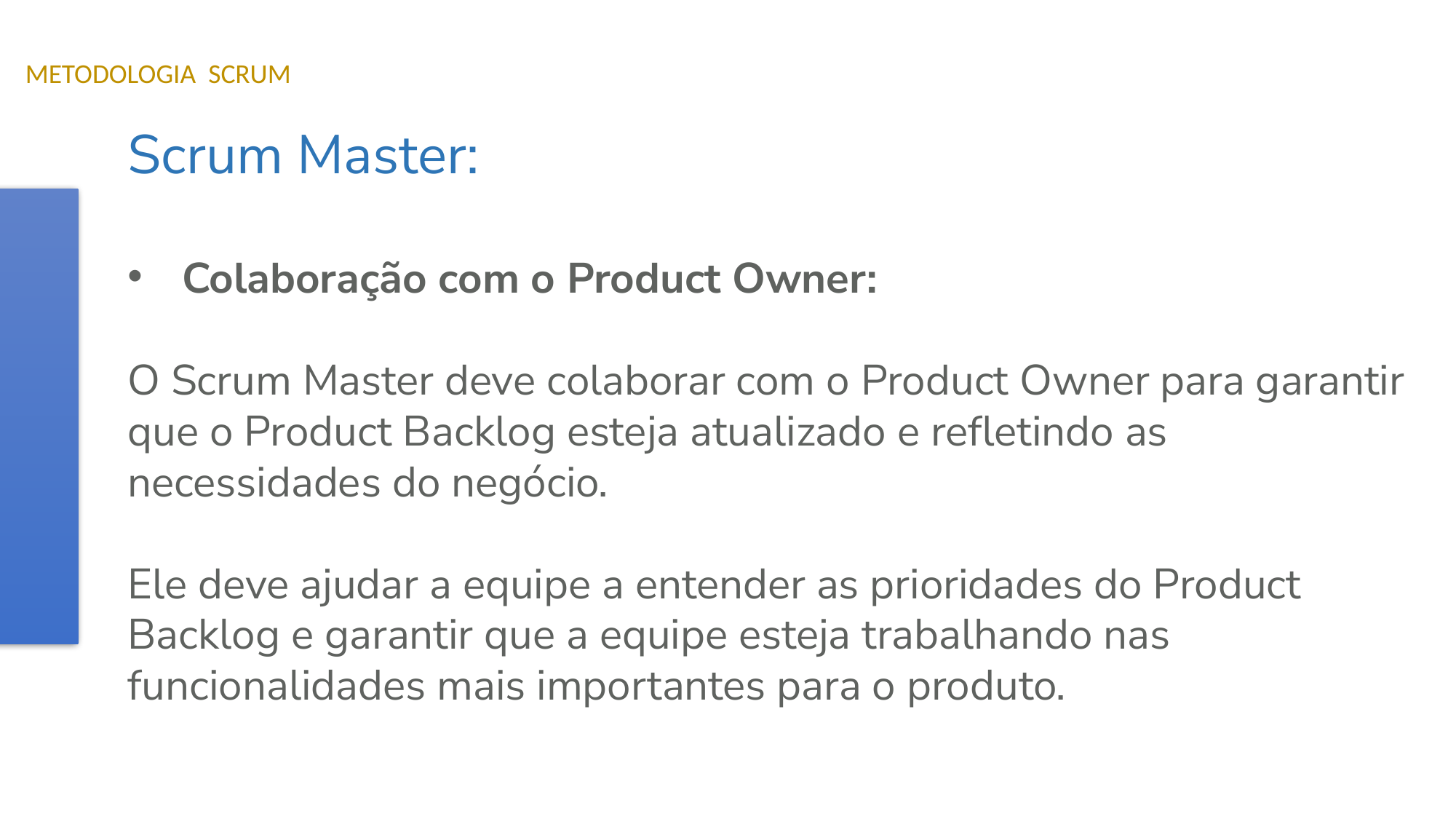

METODOLOGIA  SCRUM
Scrum Master:

Colaboração com o Product Owner:

O Scrum Master deve colaborar com o Product Owner para garantir que o Product Backlog esteja atualizado e refletindo as necessidades do negócio.

Ele deve ajudar a equipe a entender as prioridades do Product Backlog e garantir que a equipe esteja trabalhando nas funcionalidades mais importantes para o produto.